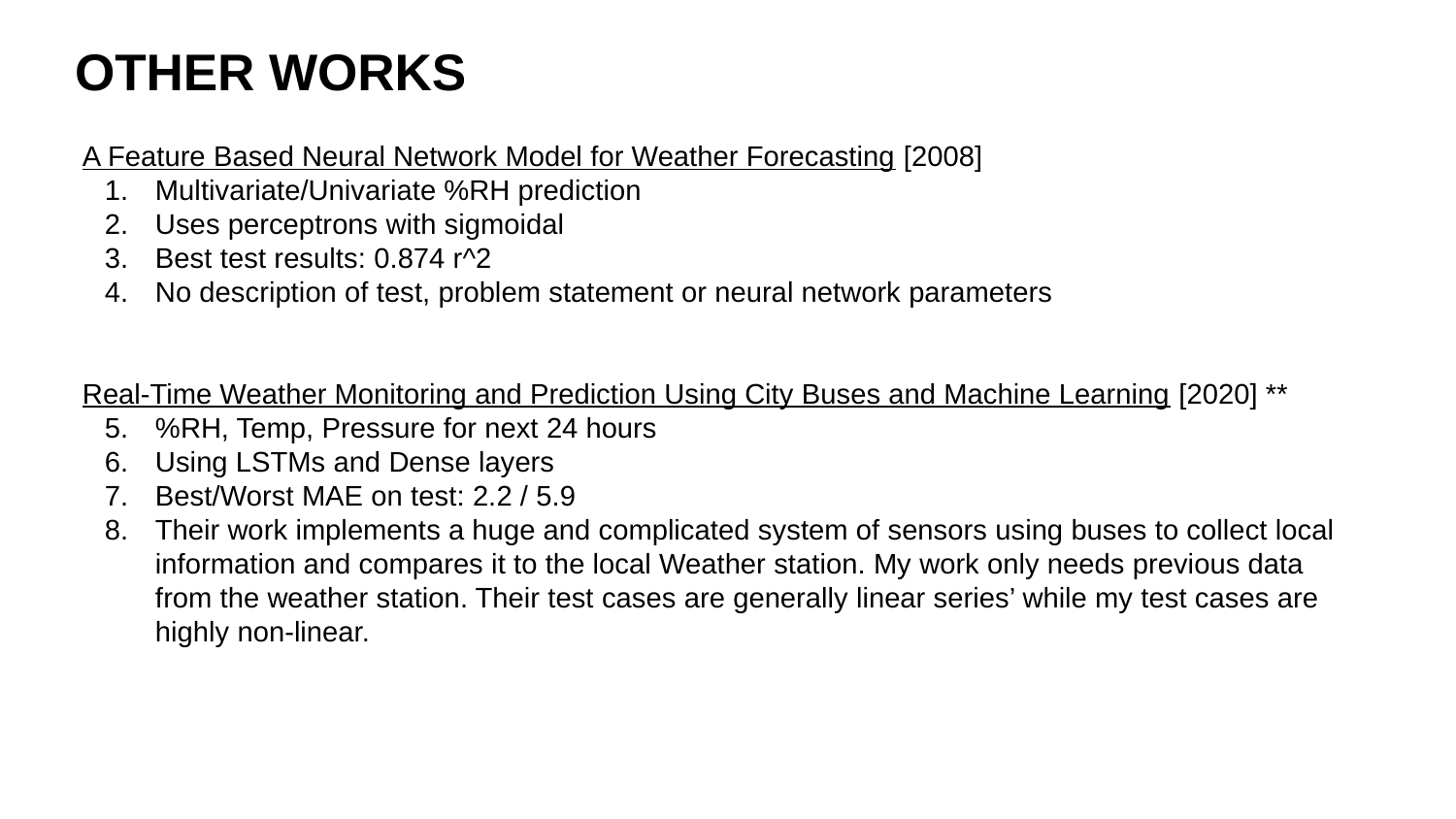

# OTHER WORKS
A Feature Based Neural Network Model for Weather Forecasting [2008]
Multivariate/Univariate %RH prediction
Uses perceptrons with sigmoidal
Best test results: 0.874 r^2
No description of test, problem statement or neural network parameters

Real-Time Weather Monitoring and Prediction Using City Buses and Machine Learning [2020] **
%RH, Temp, Pressure for next 24 hours
Using LSTMs and Dense layers
Best/Worst MAE on test: 2.2 / 5.9
Their work implements a huge and complicated system of sensors using buses to collect local information and compares it to the local Weather station. My work only needs previous data from the weather station. Their test cases are generally linear series’ while my test cases are highly non-linear.